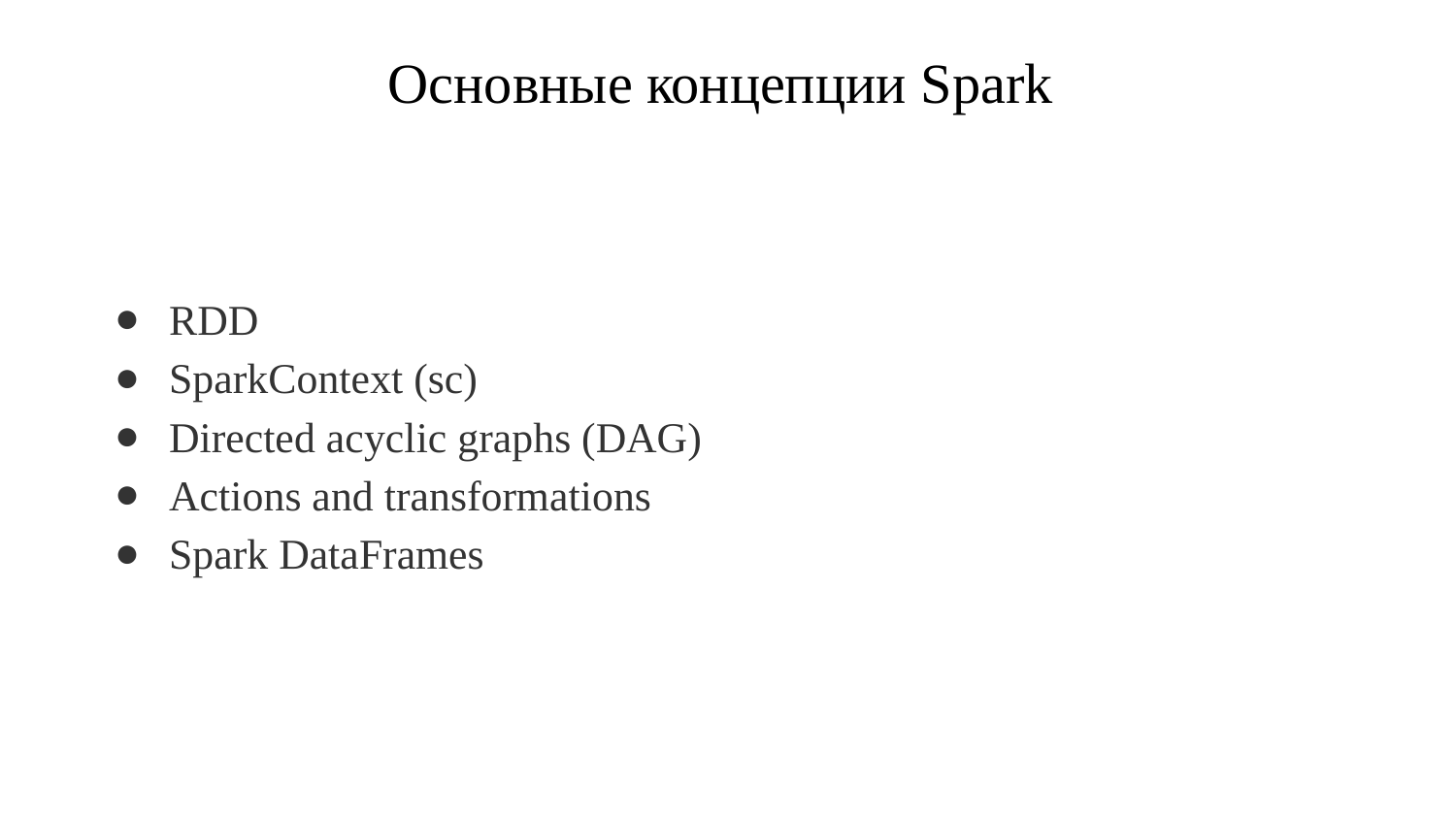

# Основные концепции Spark
RDD
SparkContext (sc)
Directed acyclic graphs (DAG)
Actions and transformations
Spark DataFrames